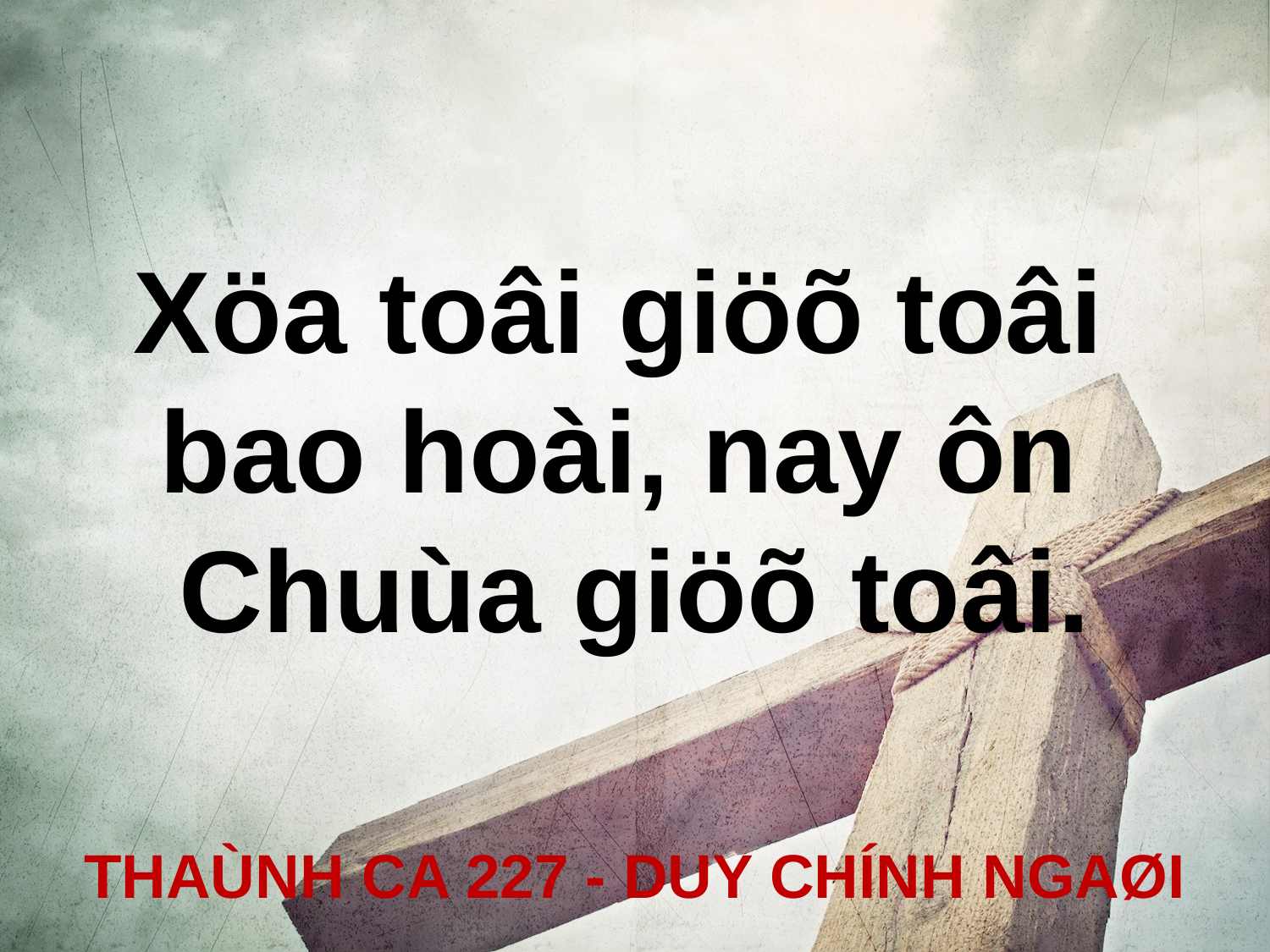

Xöa toâi giöõ toâi
bao hoài, nay ôn
Chuùa giöõ toâi.
THAÙNH CA 227 - DUY CHÍNH NGAØI